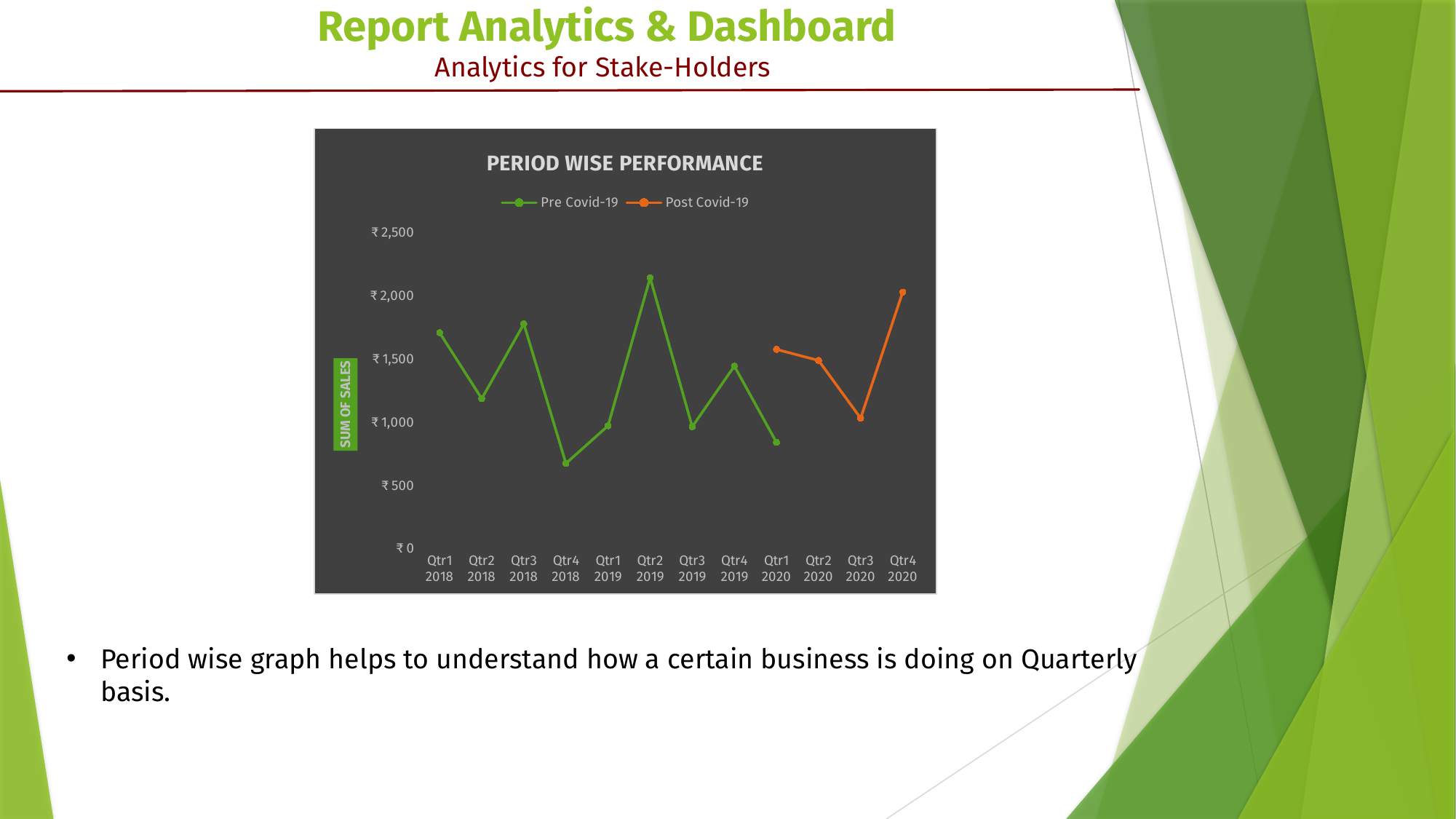

# Report Analytics & Dashboard Analytics for Stake-Holders

### Chart: PERIOD WISE PERFORMANCE

| Category |  |  |
|---|---|---|
| Qtr1
2018 | 1706.0 | None |
| Qtr2
2018 | 1185.0 | None |
| Qtr3
2018 | 1776.0 | None |
| Qtr4
2018 | 674.0 | None |
| Qtr1
2019 | 971.0 | None |
| Qtr2
2019 | 2139.0 | None |
| Qtr3
2019 | 964.0 | None |
| Qtr4
2019 | 1442.0 | None |
| Qtr1
2020 | 840.0 | 734.0 |
| Qtr2
2020 | None | 1487.0 |
| Qtr3
2020 | None | 1031.0 |
| Qtr4
2020 | None | 2027.0 |
Period wise graph helps to understand how a certain business is doing on Quarterly basis.